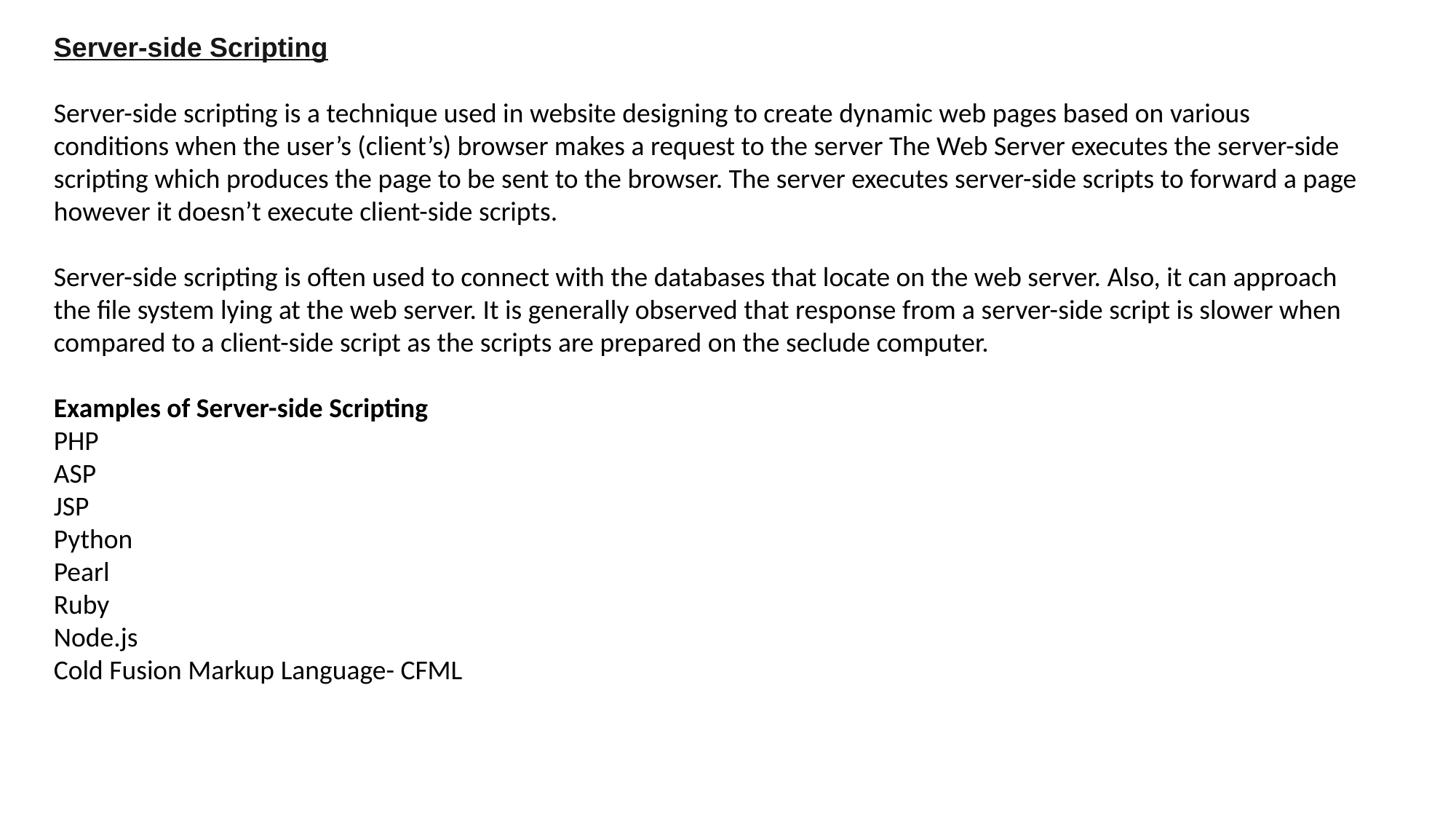

Server-side Scripting

Server-side scripting is a technique used in website designing to create dynamic web pages based on various conditions when the user’s (client’s) browser makes a request to the server The Web Server executes the server-side scripting which produces the page to be sent to the browser. The server executes server-side scripts to forward a page however it doesn’t execute client-side scripts.

Server-side scripting is often used to connect with the databases that locate on the web server. Also, it can approach the file system lying at the web server. It is generally observed that response from a server-side script is slower when compared to a client-side script as the scripts are prepared on the seclude computer.

Examples of Server-side Scripting
PHP
ASP
JSP
Python
Pearl
Ruby
Node.js
Cold Fusion Markup Language- CFML